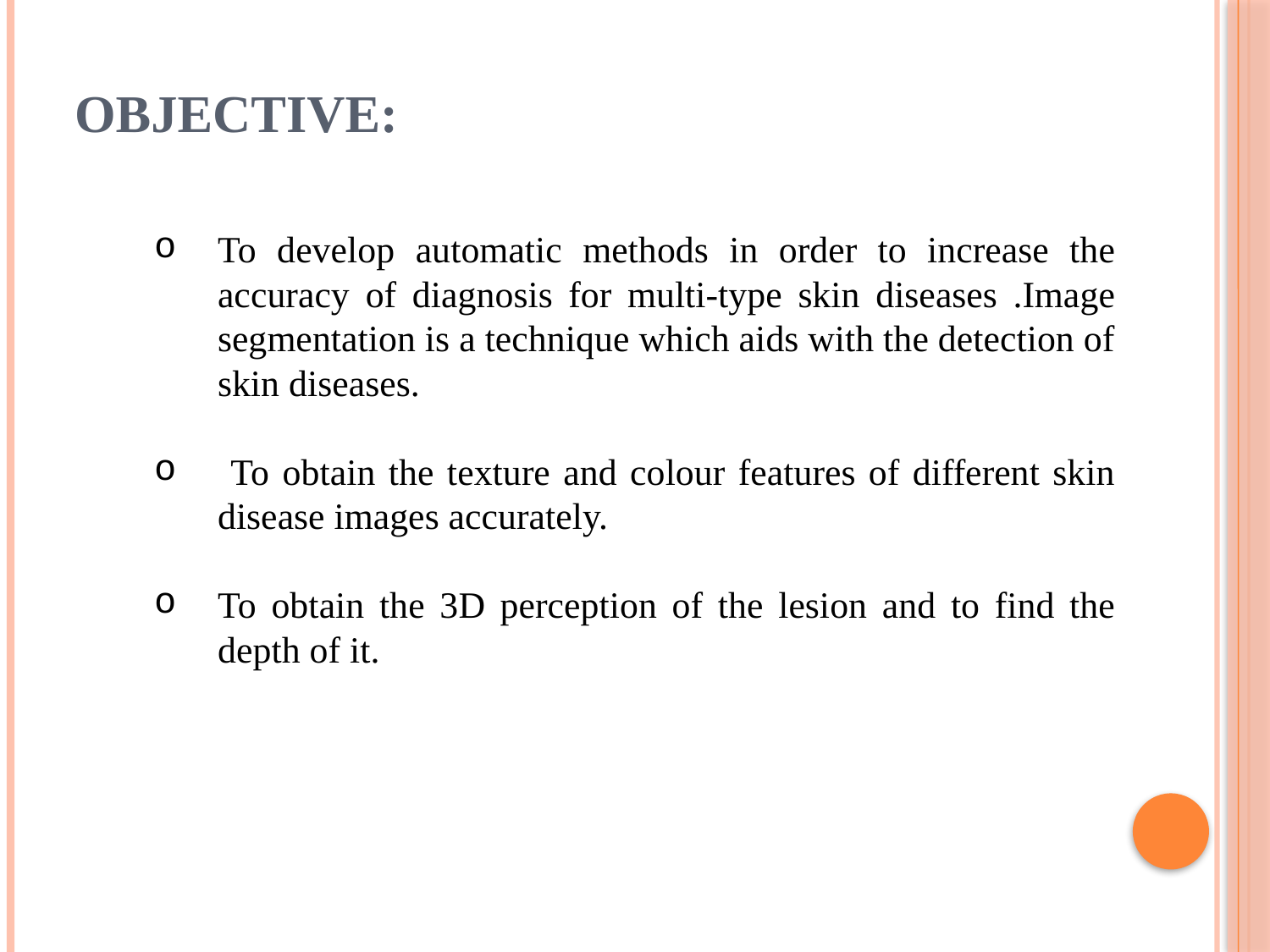

# objective:
To develop automatic methods in order to increase the accuracy of diagnosis for multi-type skin diseases .Image segmentation is a technique which aids with the detection of skin diseases.

 To obtain the texture and colour features of different skin disease images accurately.

To obtain the 3D perception of the lesion and to find the depth of it.